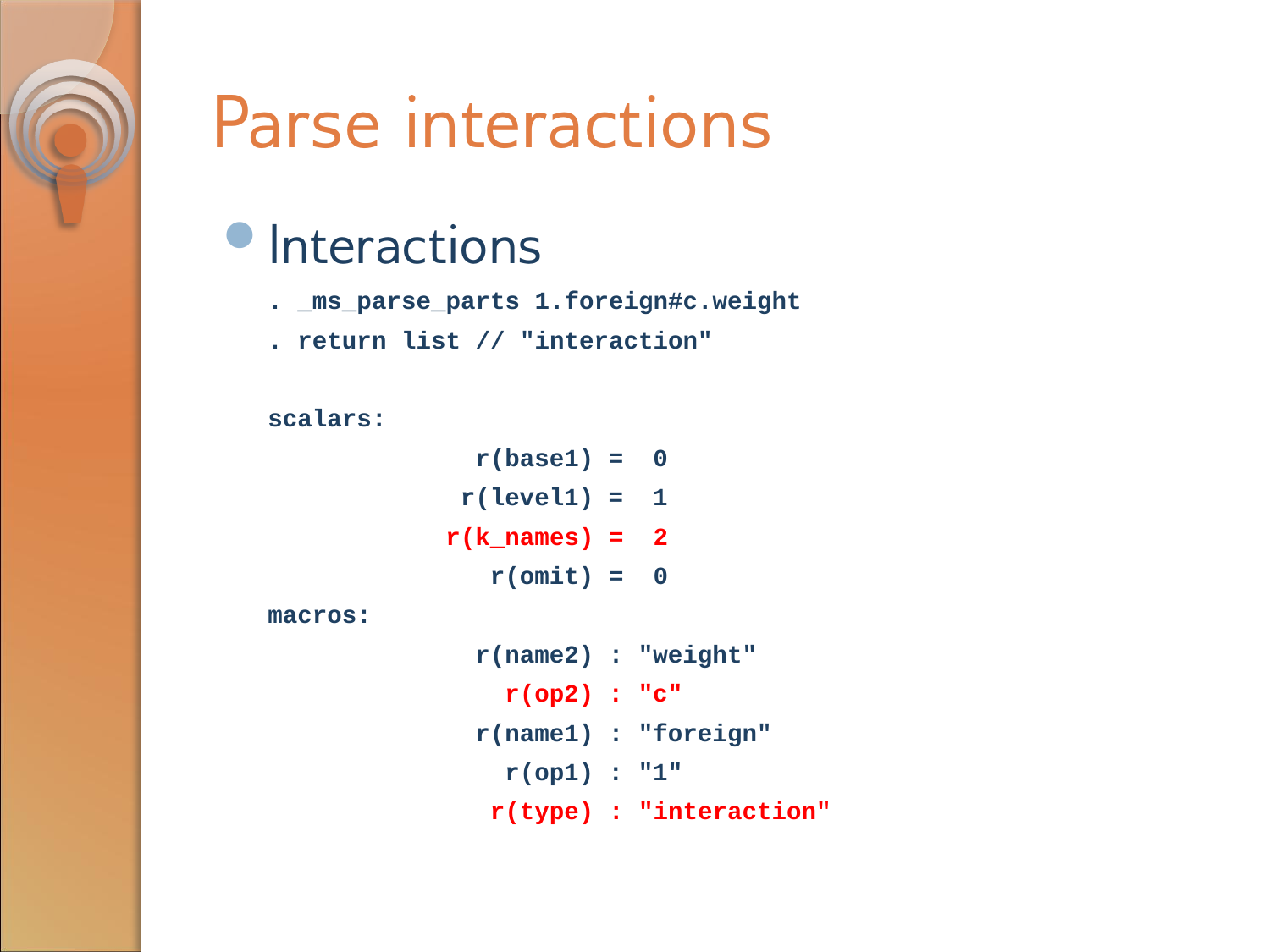

# Parse interactions
Interactions
. _ms_parse_parts 1.foreign#c.weight
. return list // "interaction"

scalars:
              r(base1) =  0
             r(level1) =  1
            r(k_names) =  2
               r(omit) =  0
macros:
              r(name2) : "weight"
                r(op2) : "c"
              r(name1) : "foreign"
                r(op1) : "1"
               r(type) : "interaction"